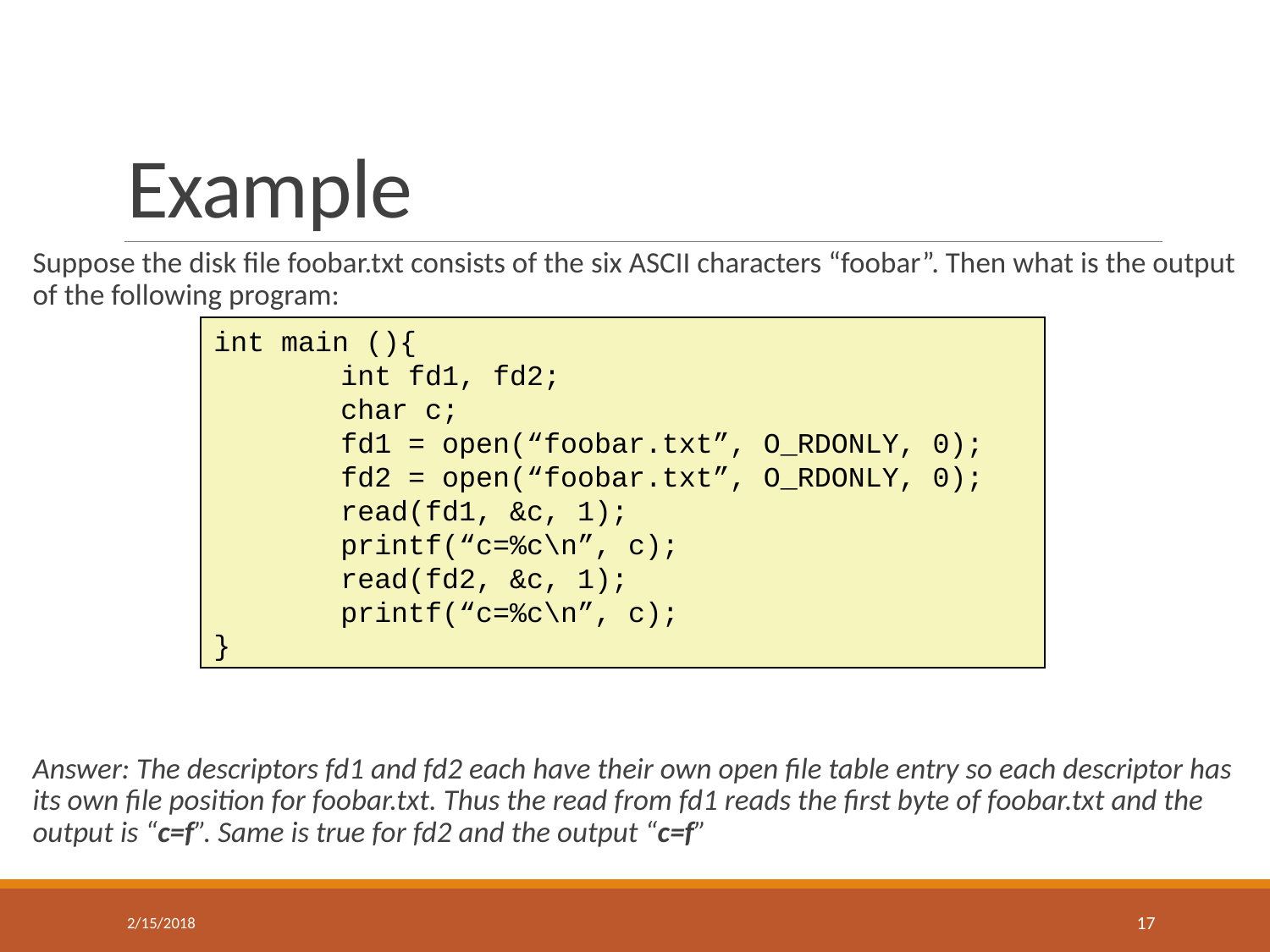

# Example
Suppose the disk file foobar.txt consists of the six ASCII characters “foobar”. Then what is the output of the following program:

Answer: The descriptors fd1 and fd2 each have their own open file table entry so each descriptor has its own file position for foobar.txt. Thus the read from fd1 reads the first byte of foobar.txt and the output is “c=f”. Same is true for fd2 and the output “c=f”
int main (){
	int fd1, fd2;
	char c;
	fd1 = open(“foobar.txt”, O_RDONLY, 0);
	fd2 = open(“foobar.txt”, O_RDONLY, 0);
	read(fd1, &c, 1);
	printf(“c=%c\n”, c);
	read(fd2, &c, 1);
	printf(“c=%c\n”, c);
}
2/15/2018
17